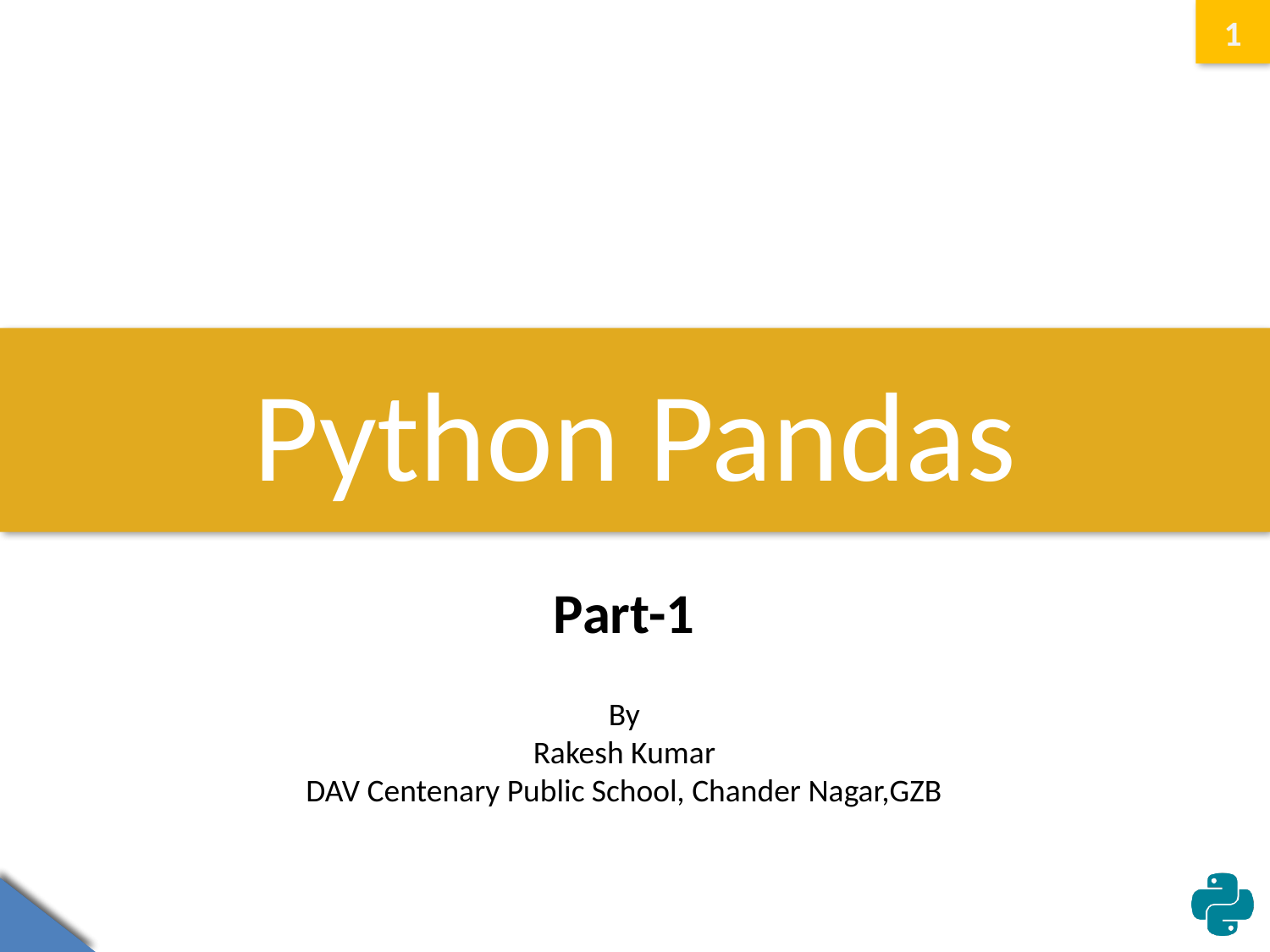

1
# Python Pandas
Part-1
By
Rakesh Kumar
DAV Centenary Public School, Chander Nagar,GZB